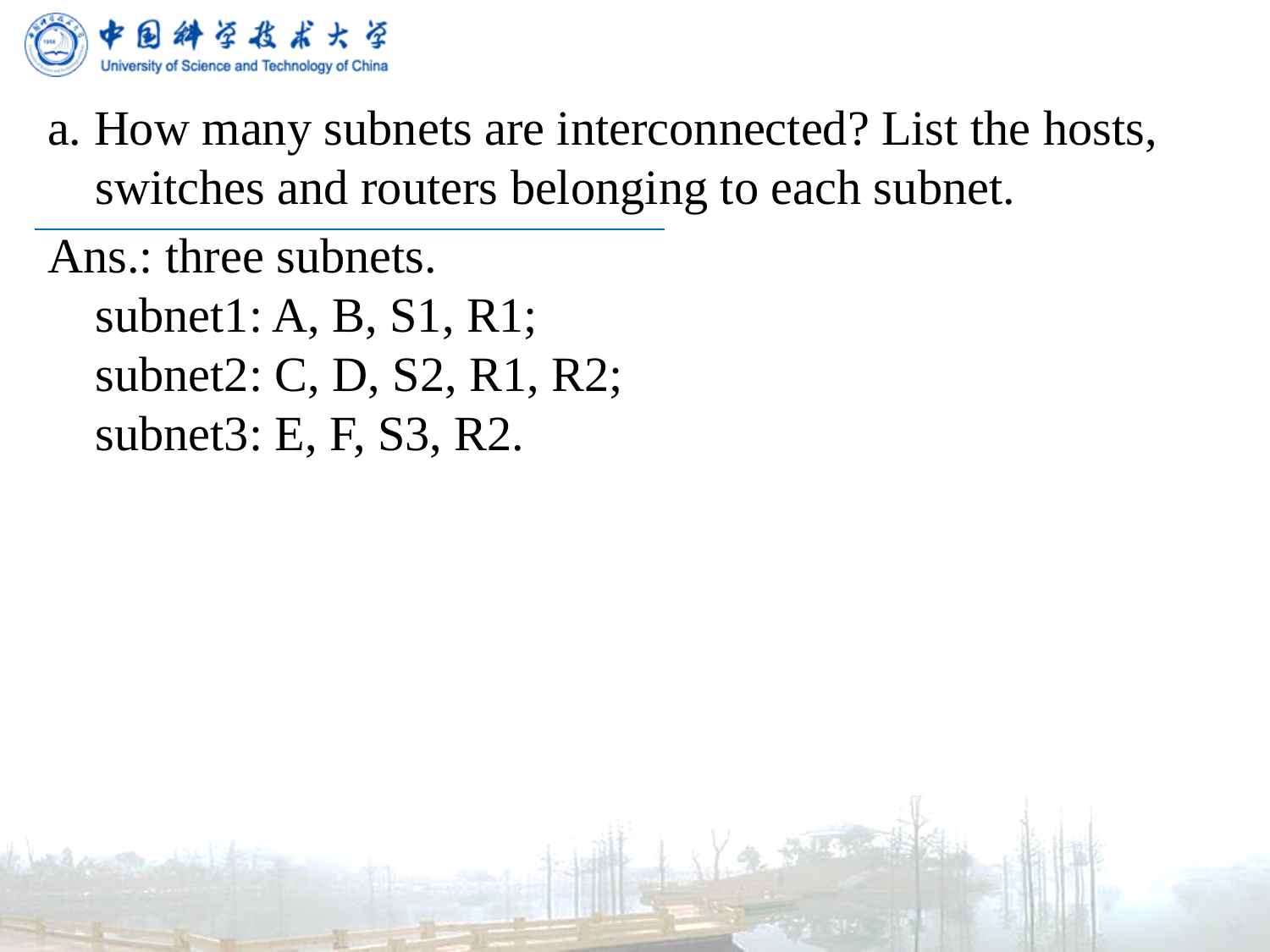

a. How many subnets are interconnected? List the hosts, switches and routers belonging to each subnet.
Ans.: three subnets.
subnet1: A, B, S1, R1;
subnet2: C, D, S2, R1, R2;
subnet3: E, F, S3, R2.